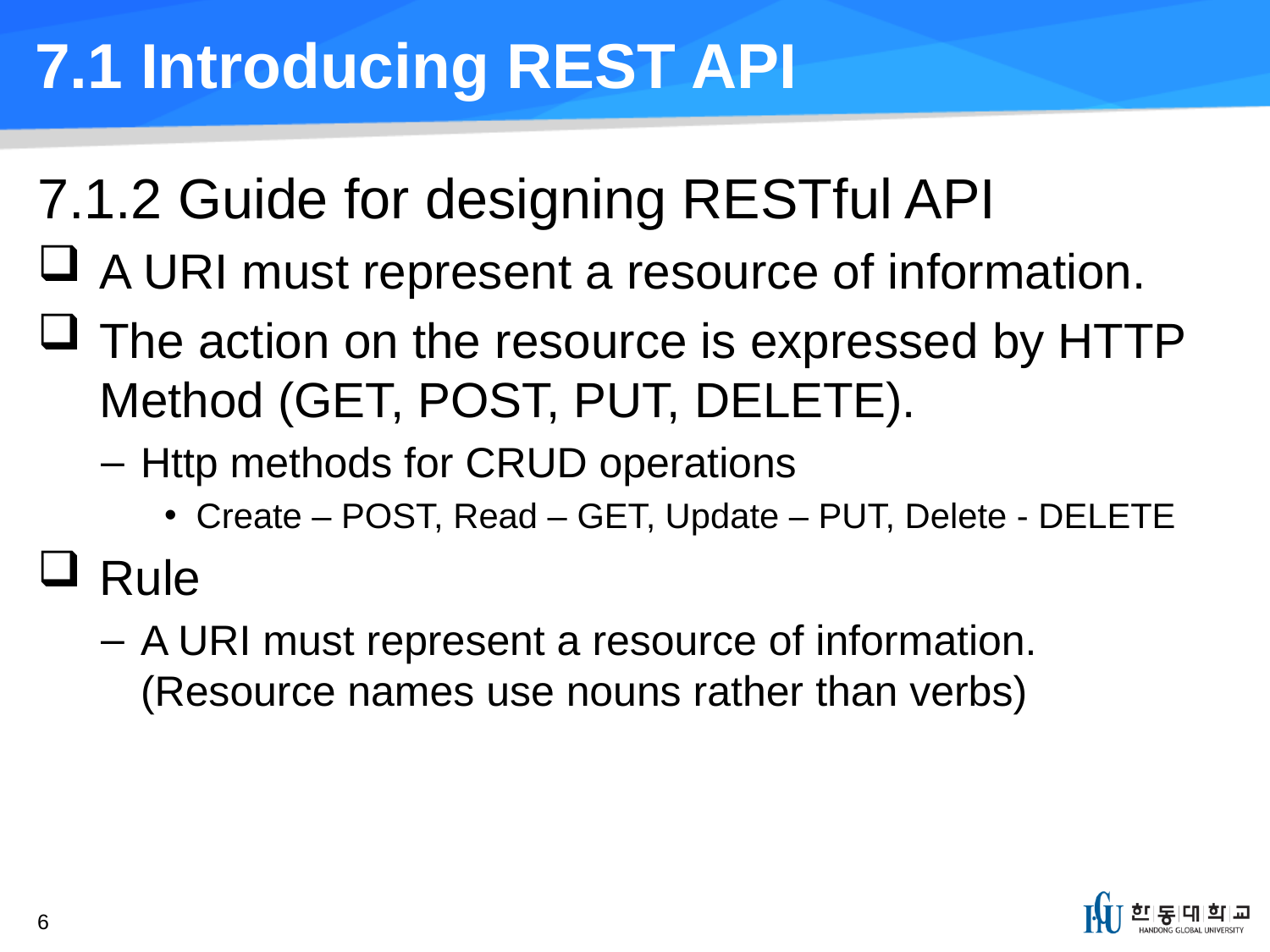

# 7.1 Introducing REST API
7.1.2 Guide for designing RESTful API
A URI must represent a resource of information.
The action on the resource is expressed by HTTP Method (GET, POST, PUT, DELETE).
Http methods for CRUD operations
Create – POST, Read – GET, Update – PUT, Delete - DELETE
Rule
A URI must represent a resource of information. (Resource names use nouns rather than verbs)

6